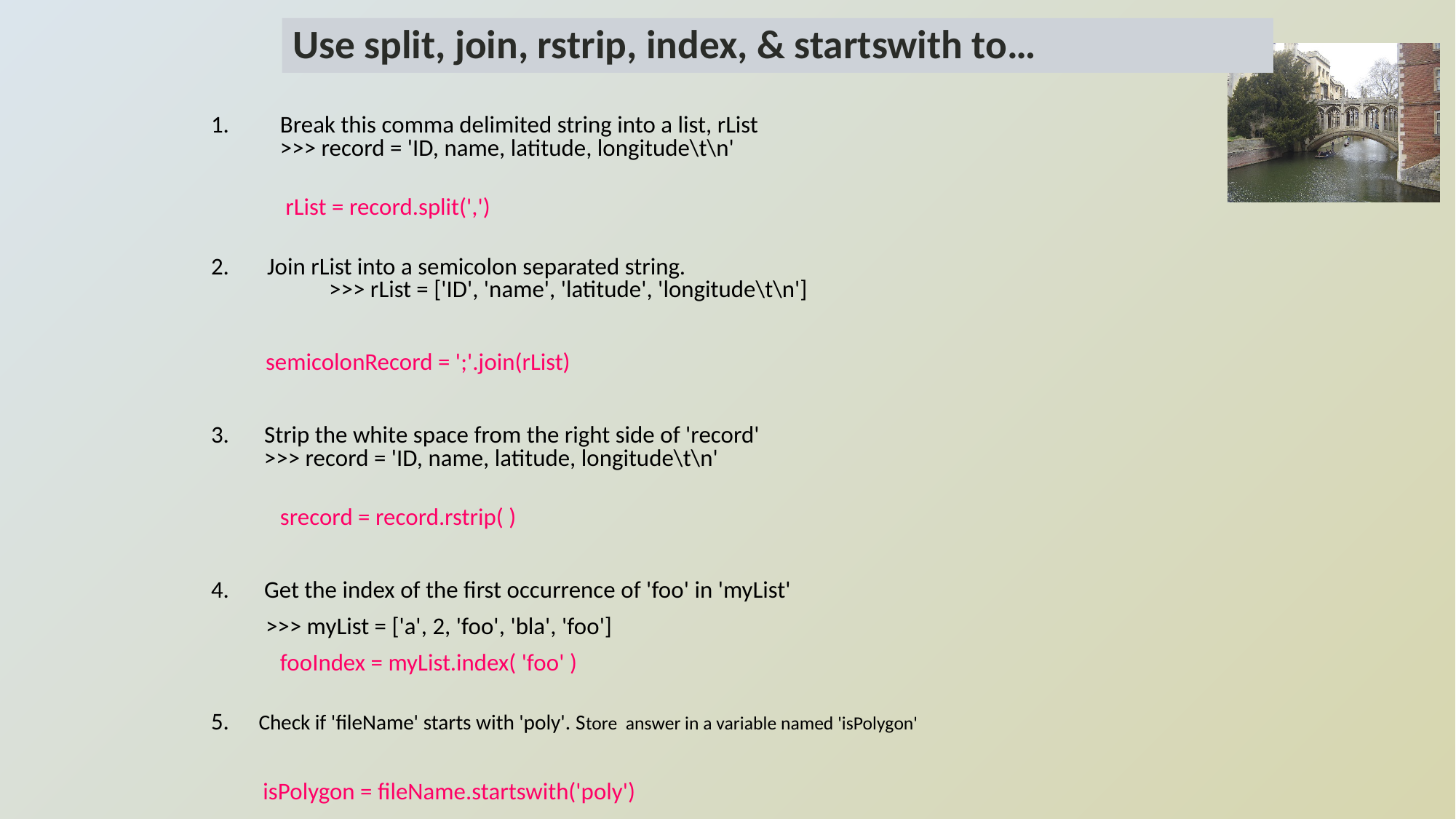

# Use split, join, rstrip, index, & startswith to…
Break this comma delimited string into a list, rList
>>> record = 'ID, name, latitude, longitude\t\n'
 rList = record.split(',')
2.       Join rList into a semicolon separated string.
         >>> rList = ['ID', 'name', 'latitude', 'longitude\t\n']

          semicolonRecord = ';'.join(rList)

     Strip the white space from the right side of 'record'
     >>> record = 'ID, name, latitude, longitude\t\n'
srecord = record.rstrip( )

     Get the index of the first occurrence of 'foo' in 'myList'
          >>> myList = ['a', 2, 'foo', 'bla', 'foo']
	fooIndex = myList.index( 'foo' )
    Check if 'fileName' starts with 'poly'. Store  answer in a variable named 'isPolygon'

           isPolygon = fileName.startswith('poly')